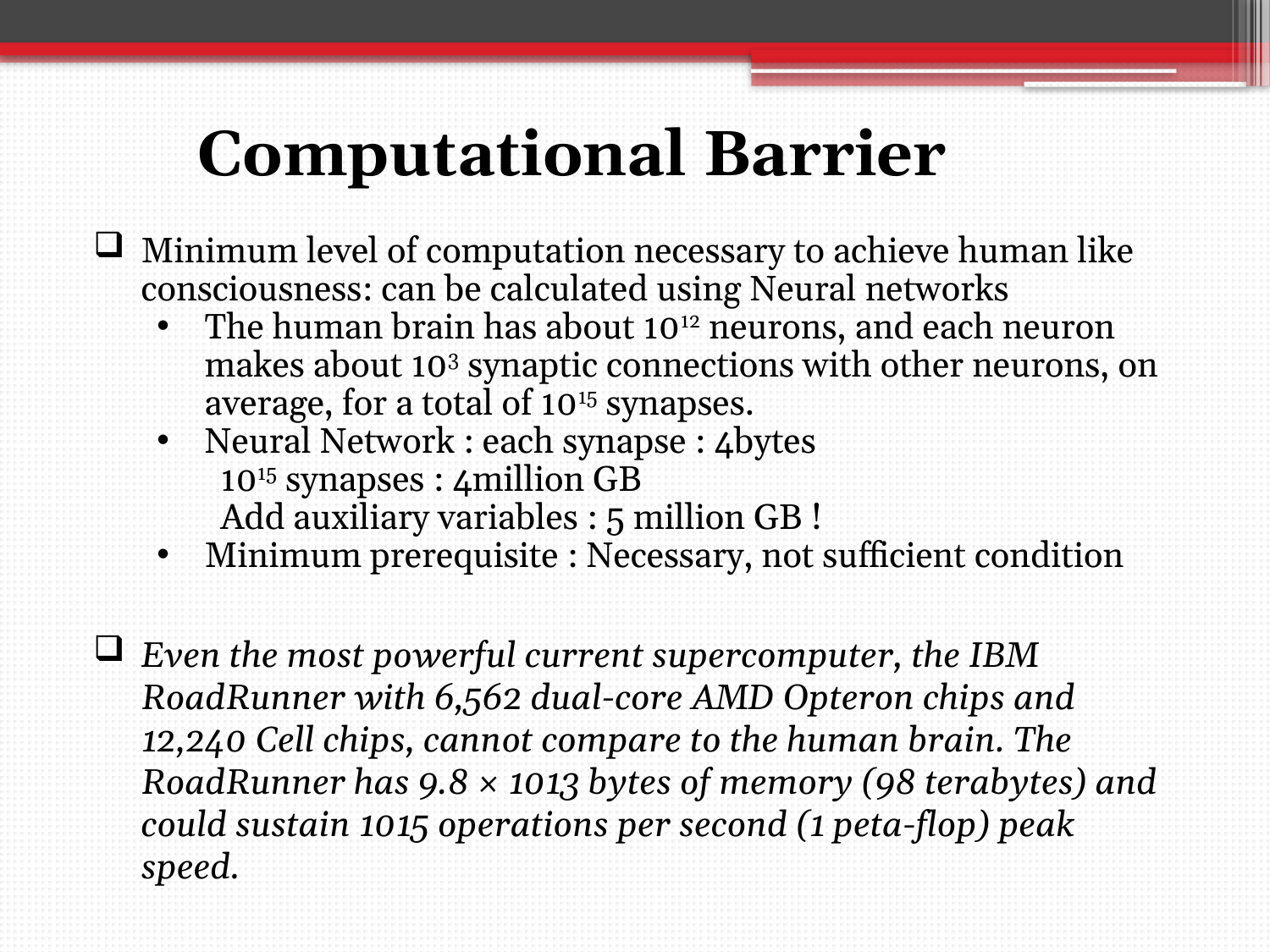

Computational Barrier
Minimum level of computation necessary to achieve human like consciousness: can be calculated using Neural networks
The human brain has about 1012 neurons, and each neuron makes about 103 synaptic connections with other neurons, on average, for a total of 1015 synapses.
Neural Network : each synapse : 4bytes
1015 synapses : 4million GB
Add auxiliary variables : 5 million GB !
Minimum prerequisite : Necessary, not sufficient condition
Even the most powerful current supercomputer, the IBM RoadRunner with 6,562 dual-core AMD Opteron chips and 12,240 Cell chips, cannot compare to the human brain. The RoadRunner has 9.8 × 1013 bytes of memory (98 terabytes) and could sustain 1015 operations per second (1 peta-flop) peak speed.